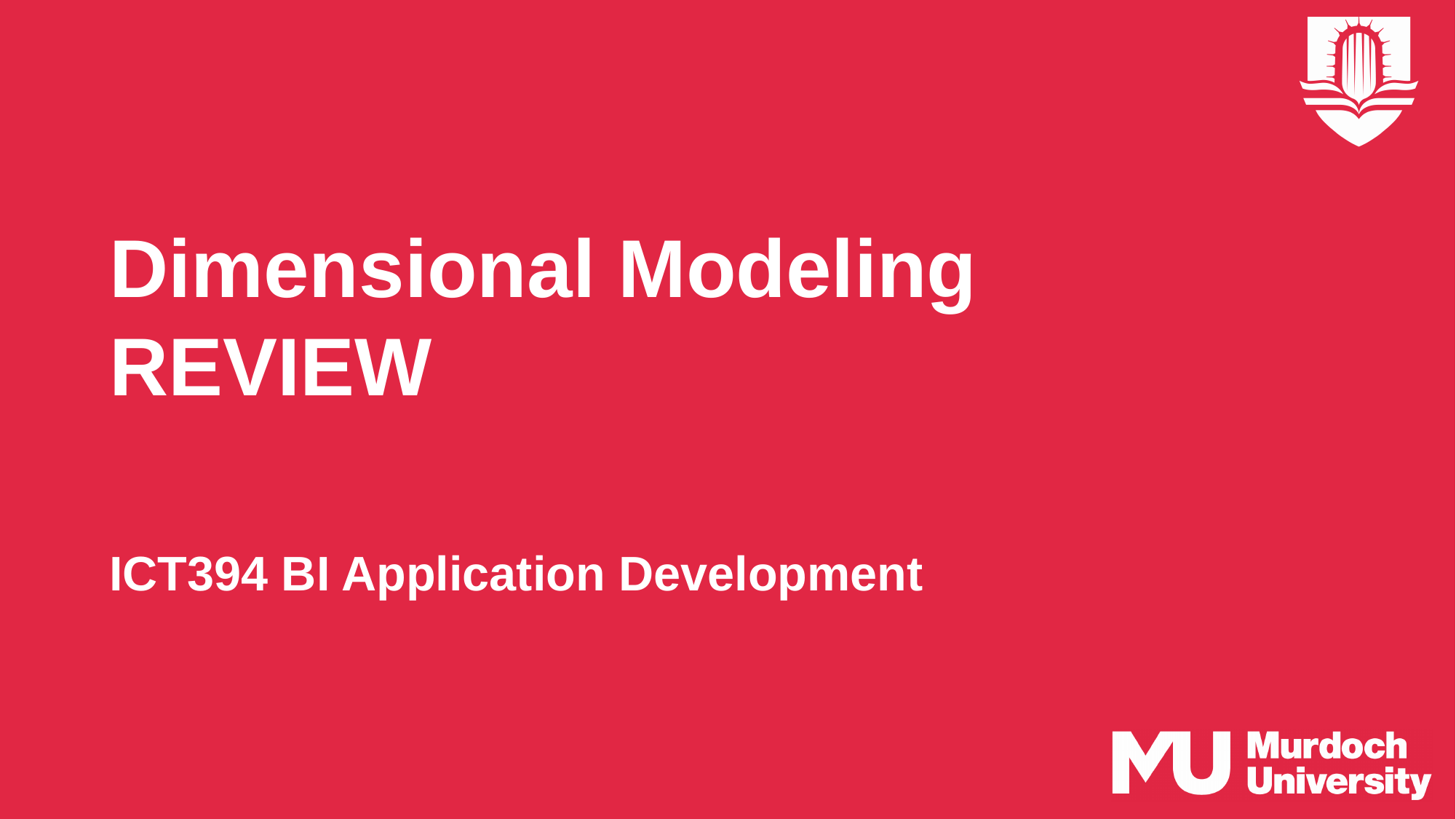

# Dimensional Modeling REVIEW
ICT394 BI Application Development